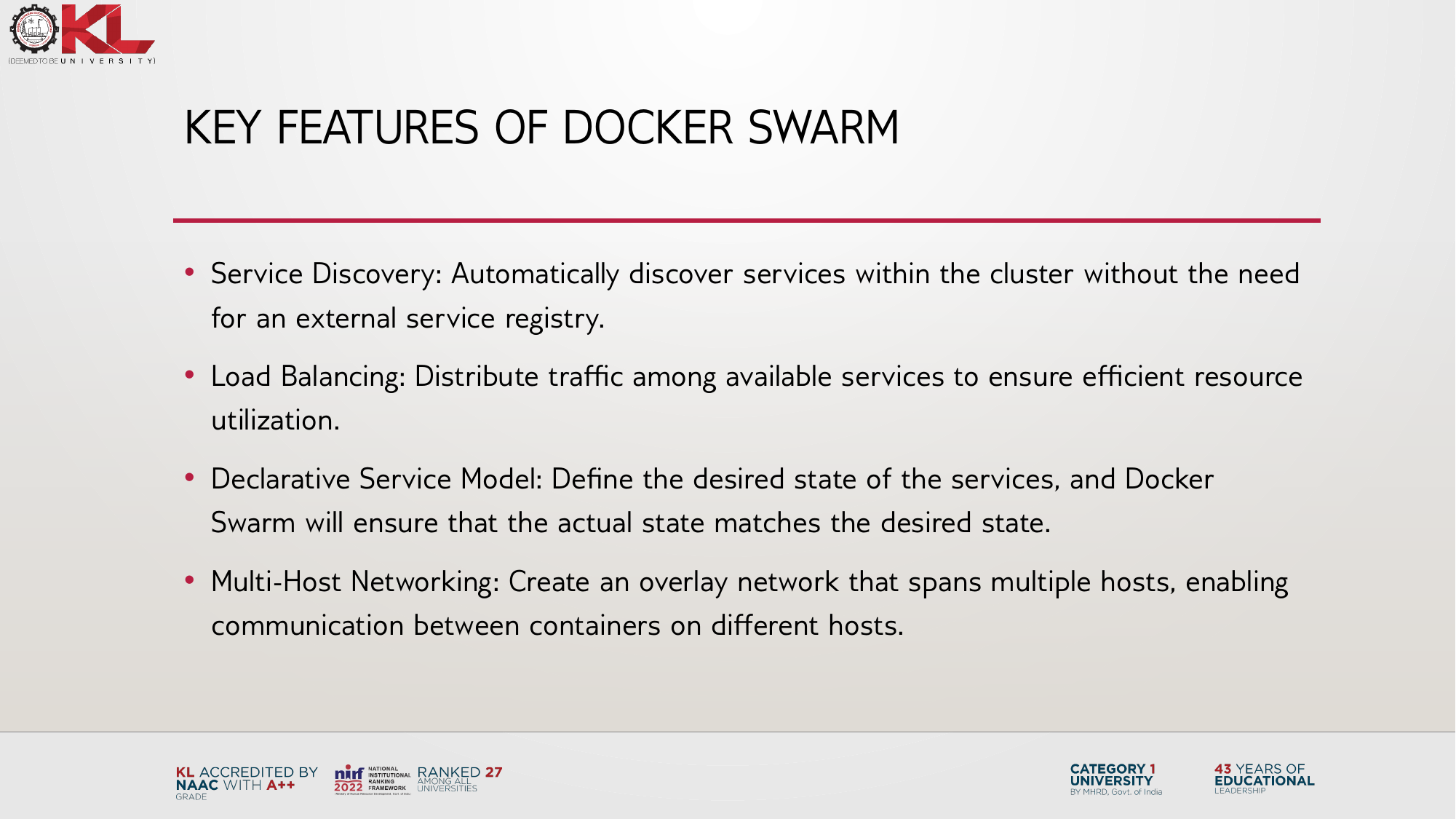

# Key Features of Docker Swarm
Service Discovery: Automatically discover services within the cluster without the need for an external service registry.
Load Balancing: Distribute traffic among available services to ensure efficient resource utilization.
Declarative Service Model: Define the desired state of the services, and Docker Swarm will ensure that the actual state matches the desired state.
Multi-Host Networking: Create an overlay network that spans multiple hosts, enabling communication between containers on different hosts.